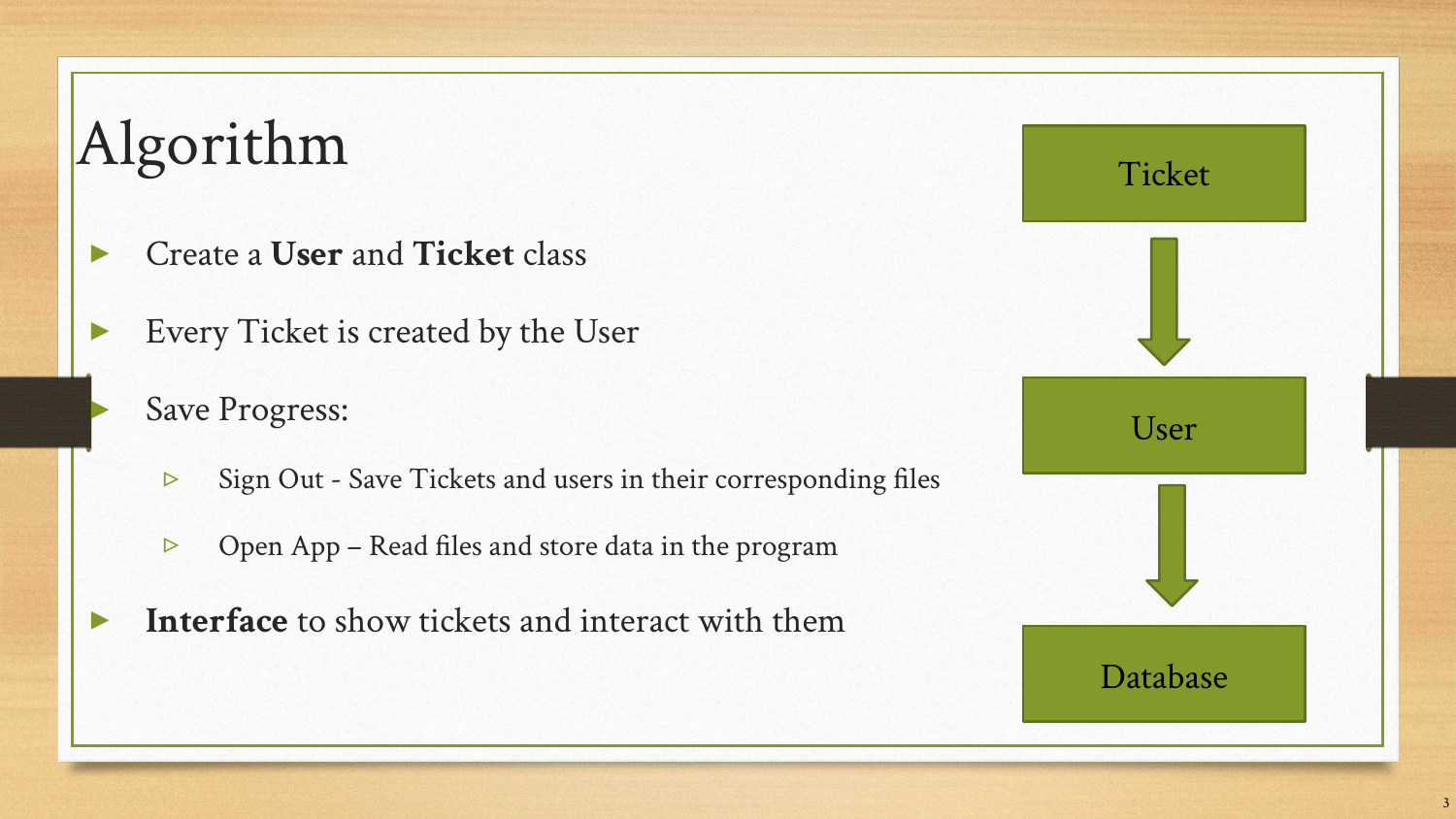

# Algorithm

Ticket
Create a User and Ticket class
Every Ticket is created by the User
Save Progress:
Sign Out - Save Tickets and users in their corresponding files
Open App – Read files and store data in the program
Interface to show tickets and interact with them

User

Database
3